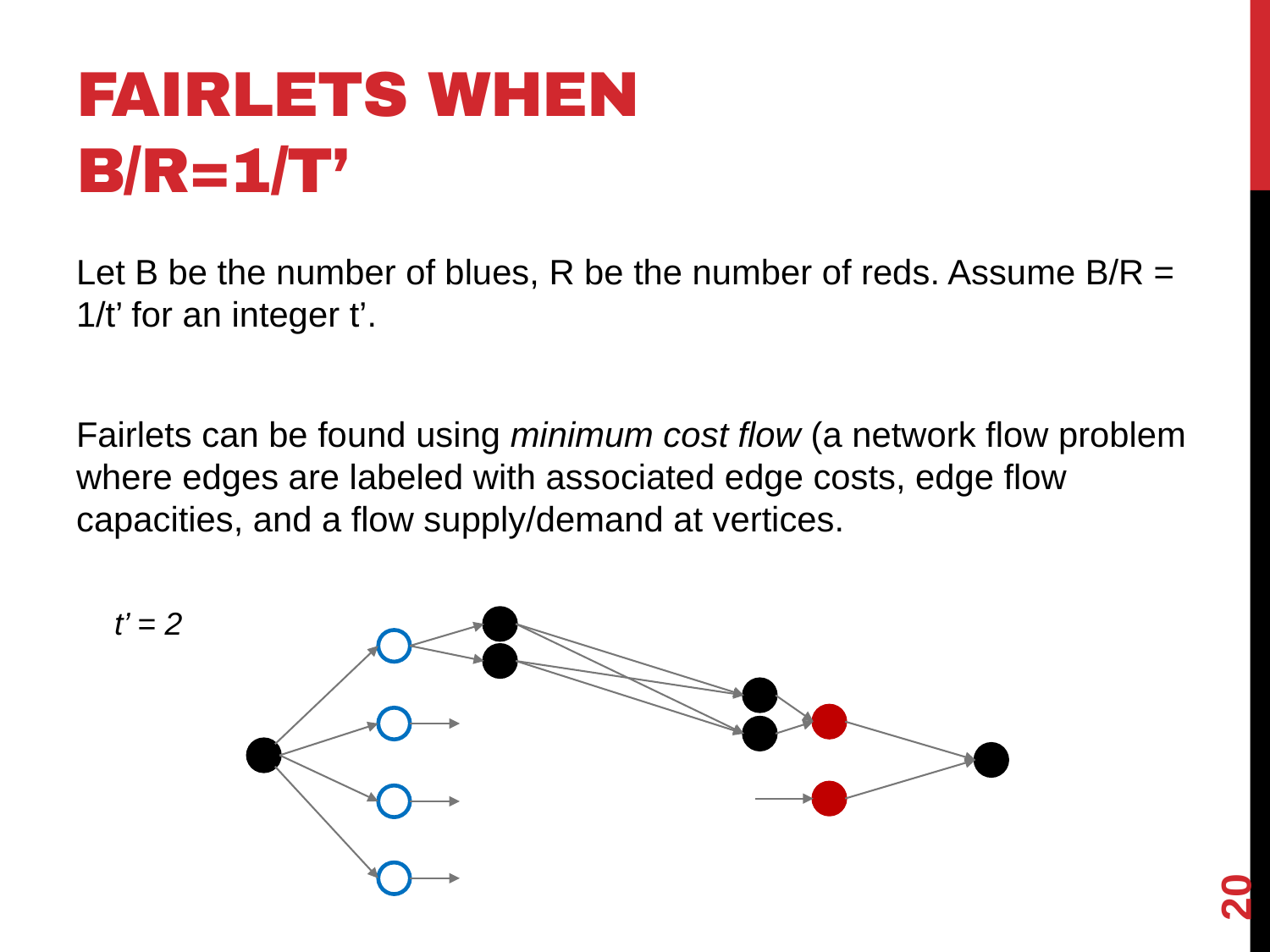

# Fairlets when b/r=1/t’
Let B be the number of blues, R be the number of reds. Assume B/R = 1/t’ for an integer t’.

Fairlets can be found using minimum cost flow (a network flow problem where edges are labeled with associated edge costs, edge flow capacities, and a flow supply/demand at vertices.

t’ = 2

20